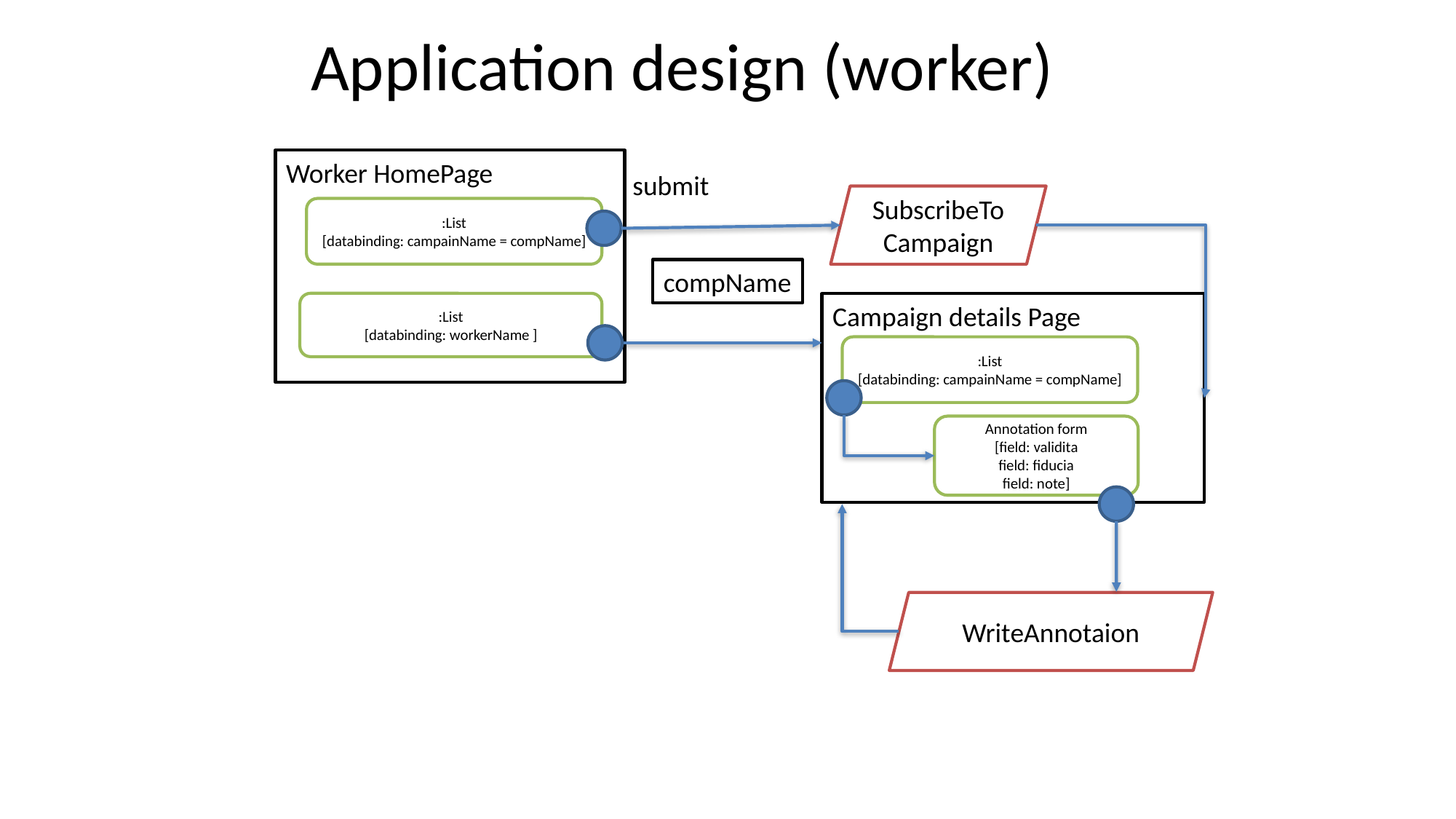

# Application design (worker)
Worker HomePage
submit
SubscribeTo Campaign
:List
[databinding: campainName = compName]

compName
:List
[databinding: workerName ]
Campaign details Page

:List
[databinding: campainName = compName]

Annotation form
[field: validita
field: fiducia
field: note]

WriteAnnotaion